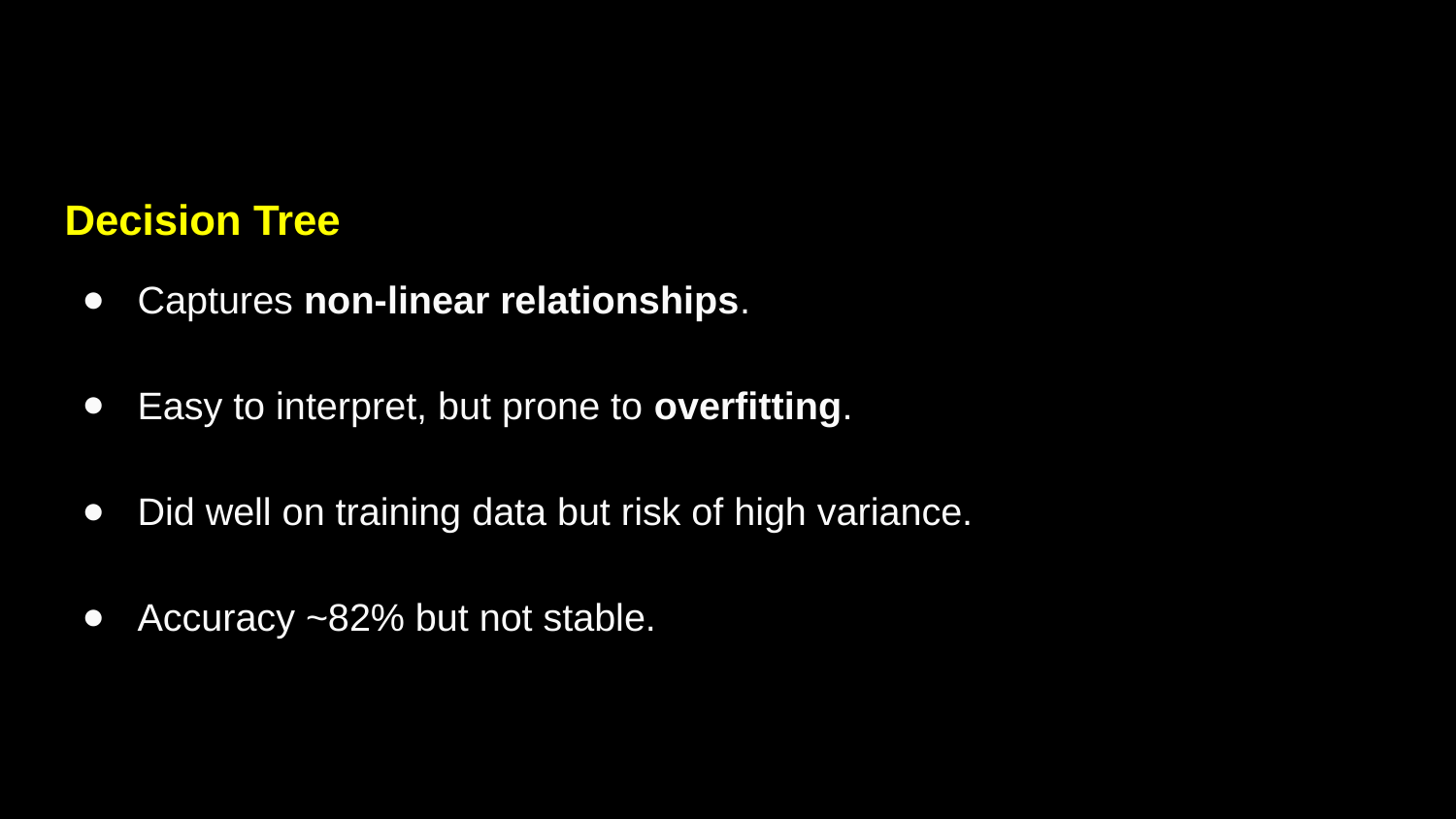

Decision Tree
Captures non-linear relationships.
Easy to interpret, but prone to overfitting.
Did well on training data but risk of high variance.
Accuracy ~82% but not stable.